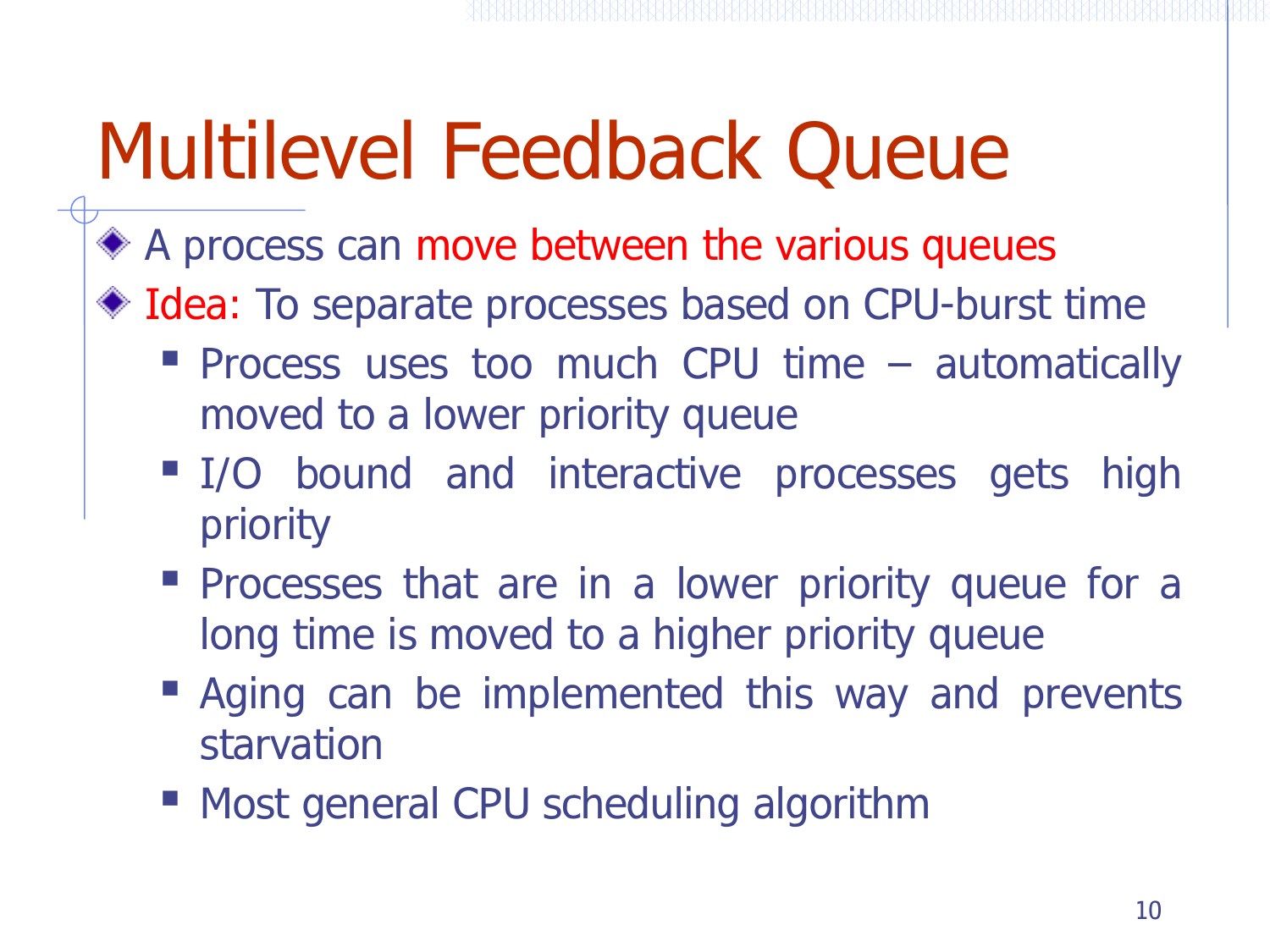

# Multilevel Feedback Queue
A process can move between the various queues
Idea: To separate processes based on CPU-burst time
Process uses too much CPU time – automatically moved to a lower priority queue
I/O bound and interactive processes gets high priority
Processes that are in a lower priority queue for a long time is moved to a higher priority queue
Aging can be implemented this way and prevents starvation
Most general CPU scheduling algorithm

10